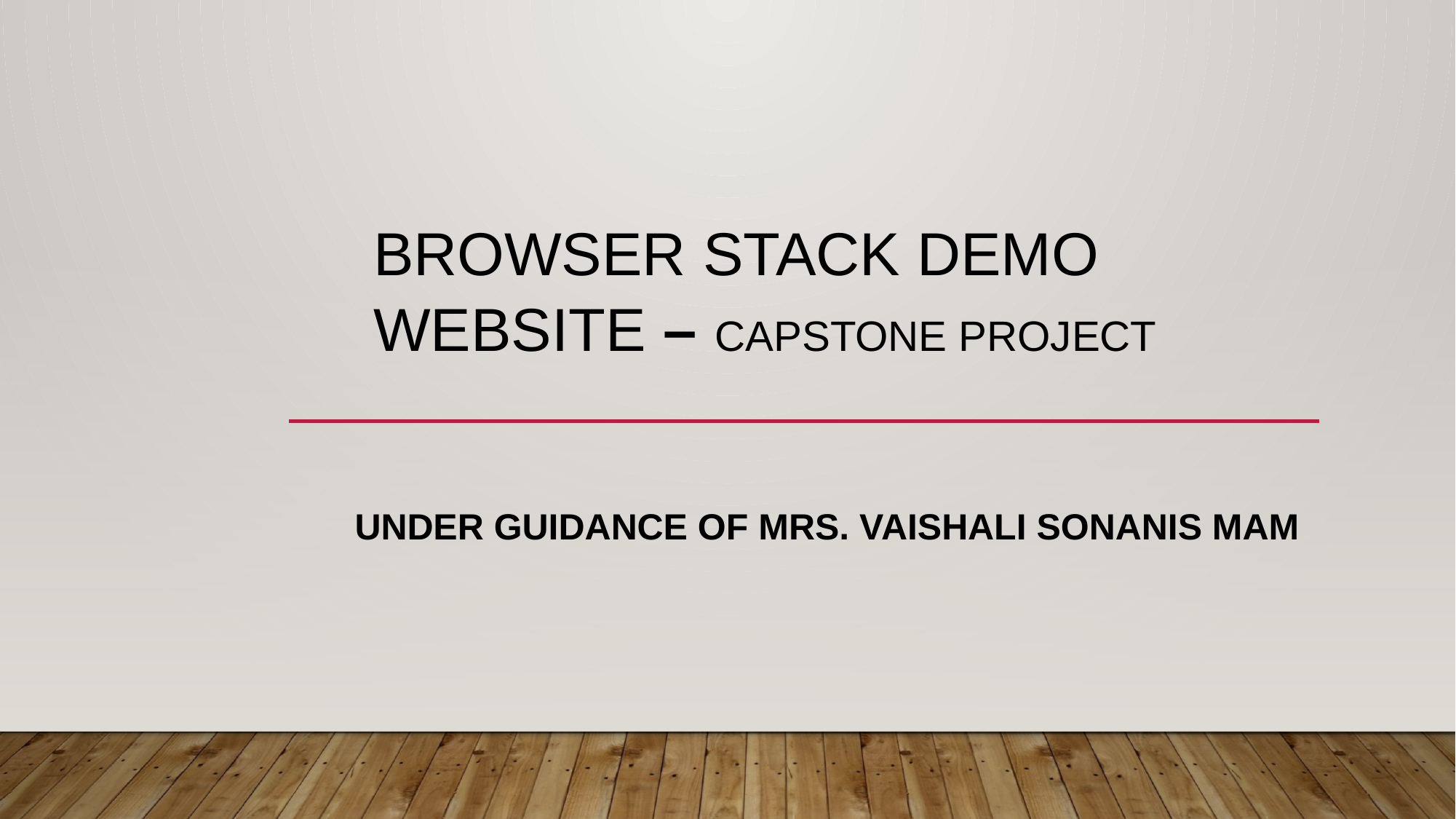

# Browser stack demo 				website – capstone project
Under Guidance of Mrs. Vaishali sonanis mam